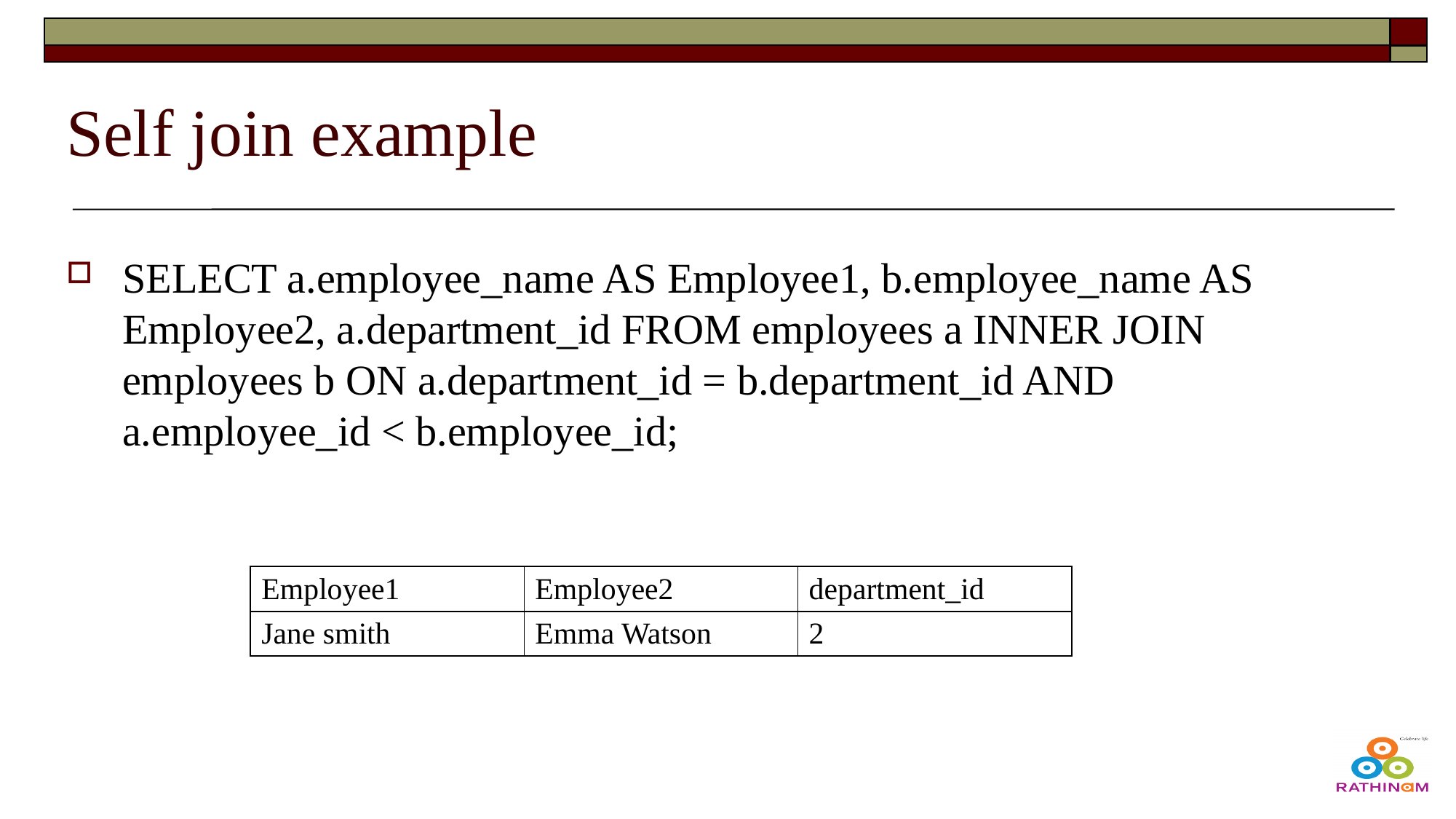

# Self join example
SELECT a.employee_name AS Employee1, b.employee_name AS Employee2, a.department_id FROM employees a INNER JOIN employees b ON a.department_id = b.department_id AND a.employee_id < b.employee_id;

| Employee1 | Employee2 | department\_id |
| --- | --- | --- |
| Jane smith | Emma Watson | 2 |